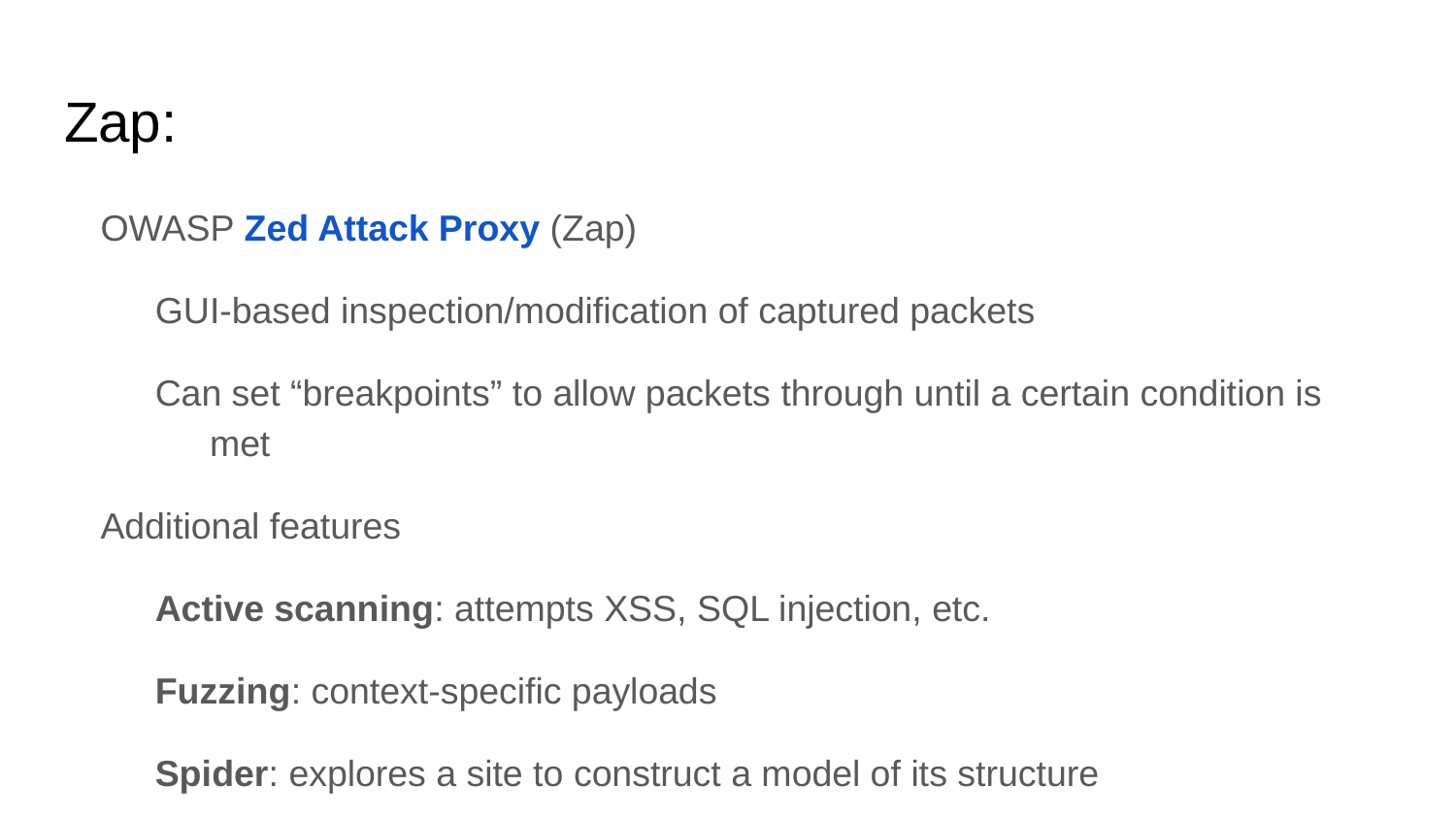

# Zap:
OWASP Zed Attack Proxy (Zap)
GUI-based inspection/modification of captured packets
Can set “breakpoints” to allow packets through until a certain condition is met
Additional features
Active scanning: attempts XSS, SQL injection, etc.
Fuzzing: context-specific payloads
Spider: explores a site to construct a model of its structure
Free, open-source https://code.google.com/p/zaproxy/
See also the Burp suite http://portswigger.net/burp/